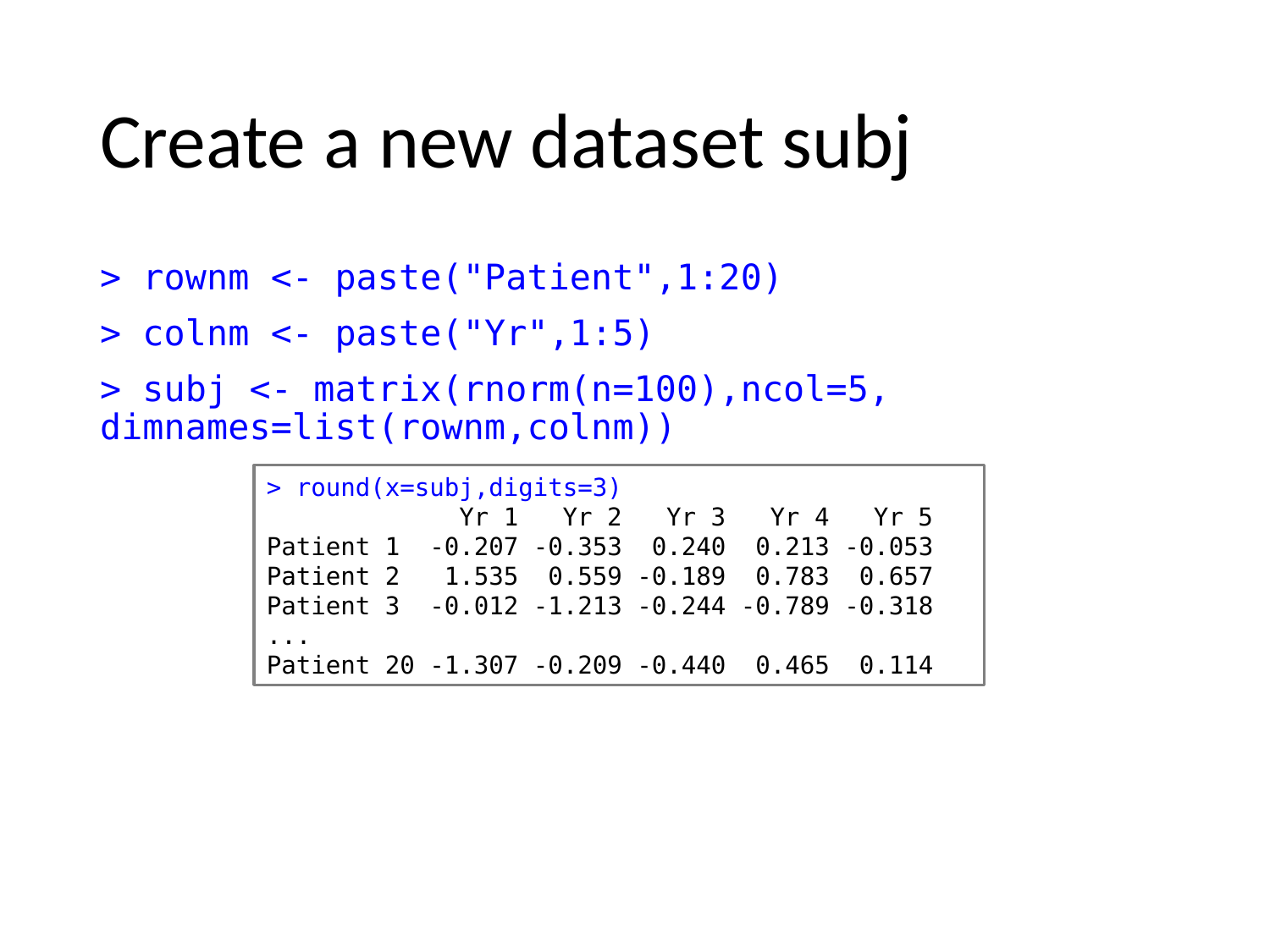

# Create a new dataset subj
> rownm <- paste("Patient",1:20)
> colnm <- paste("Yr",1:5)
> subj <- matrix(rnorm(n=100),ncol=5,    		dimnames=list(rownm,colnm))
> round(x=subj,digits=3)
             Yr 1   Yr 2   Yr 3   Yr 4   Yr 5
Patient 1  -0.207 -0.353  0.240  0.213 -0.053
Patient 2   1.535  0.559 -0.189  0.783  0.657
Patient 3  -0.012 -1.213 -0.244 -0.789 -0.318
...
Patient 20 -1.307 -0.209 -0.440  0.465  0.114